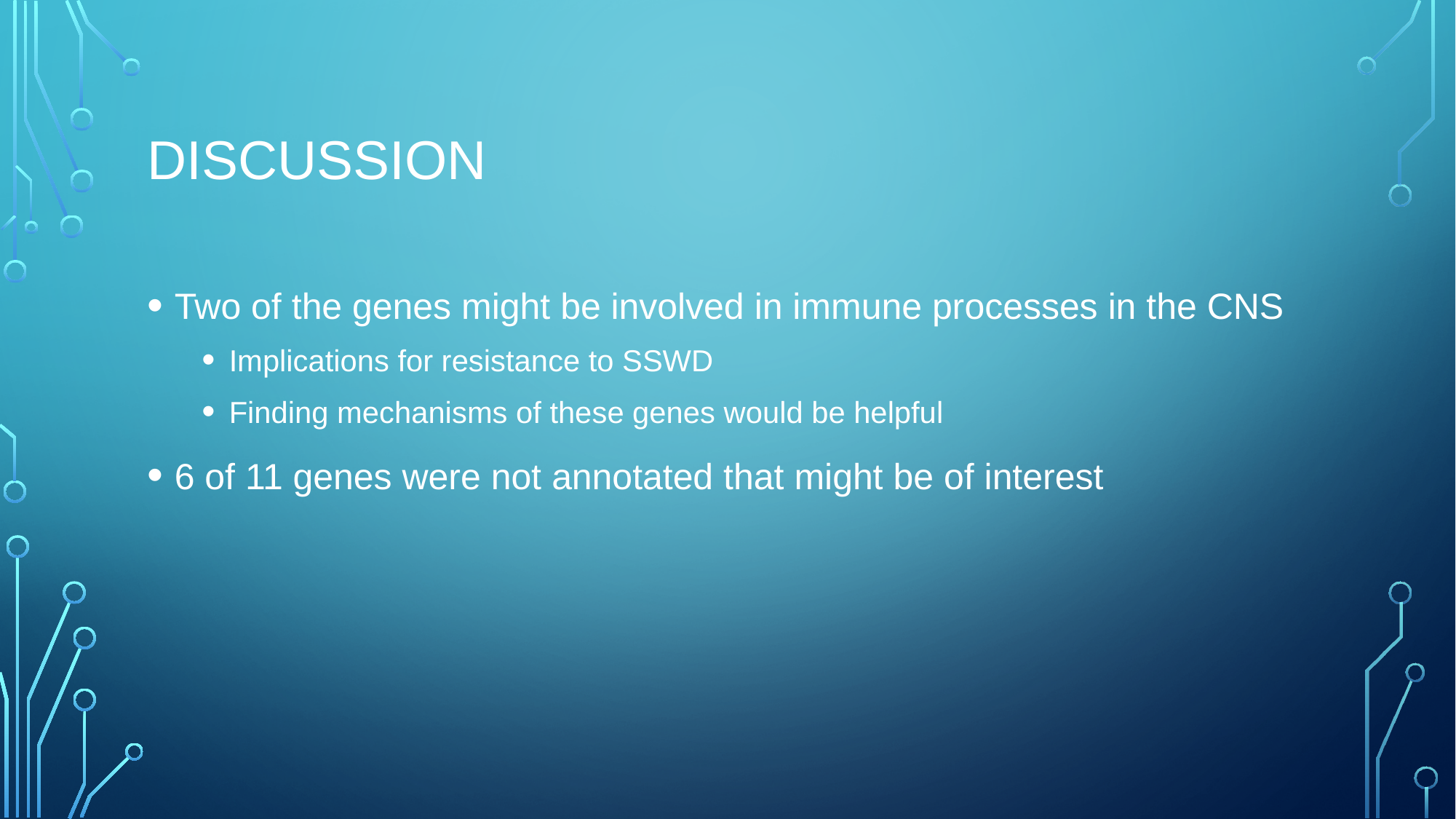

# Discussion
Two of the genes might be involved in immune processes in the CNS
Implications for resistance to SSWD
Finding mechanisms of these genes would be helpful
6 of 11 genes were not annotated that might be of interest